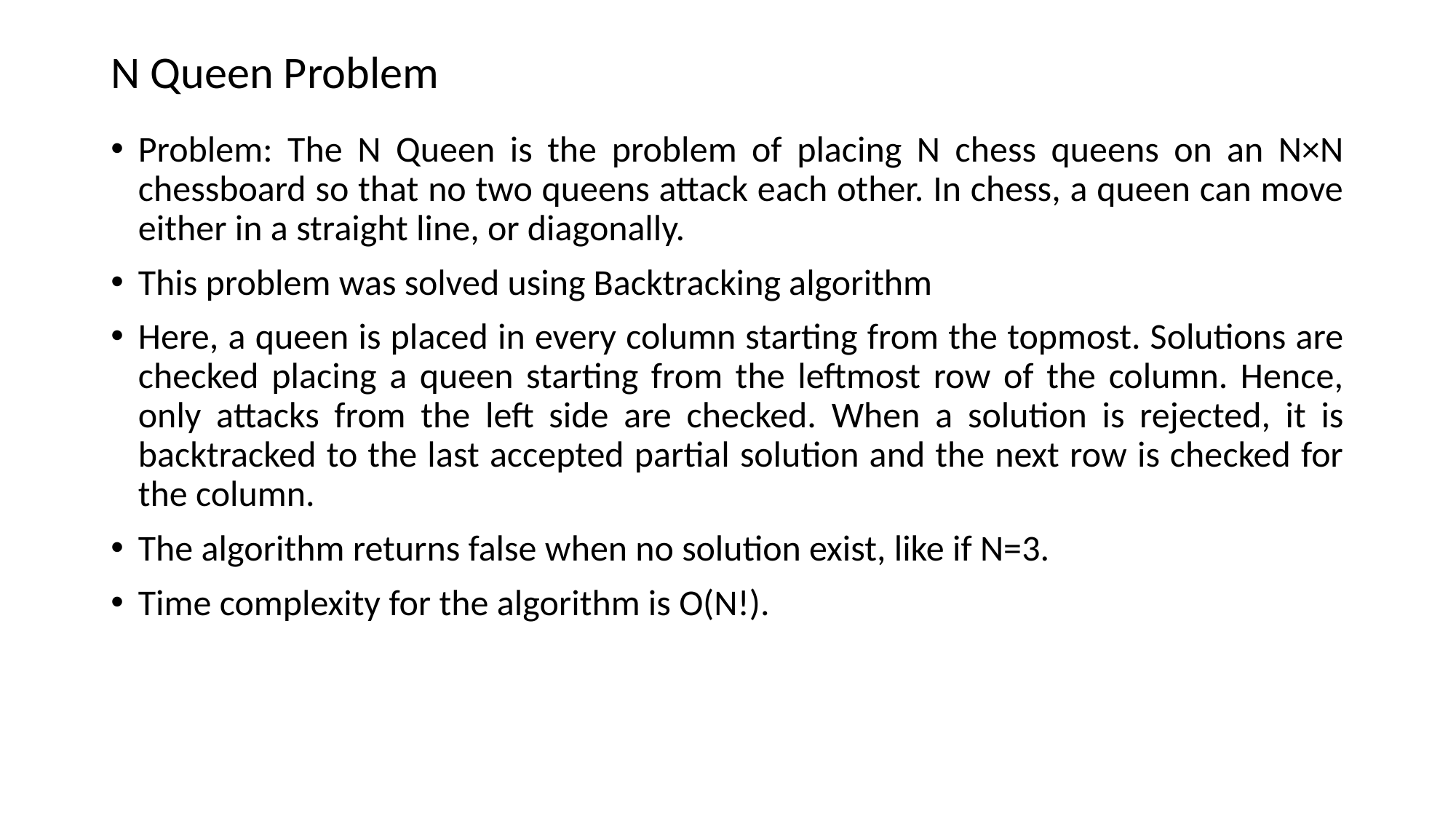

# N Queen Problem
Problem: The N Queen is the problem of placing N chess queens on an N×N chessboard so that no two queens attack each other. In chess, a queen can move either in a straight line, or diagonally.
This problem was solved using Backtracking algorithm
Here, a queen is placed in every column starting from the topmost. Solutions are checked placing a queen starting from the leftmost row of the column. Hence, only attacks from the left side are checked. When a solution is rejected, it is backtracked to the last accepted partial solution and the next row is checked for the column.
The algorithm returns false when no solution exist, like if N=3.
Time complexity for the algorithm is O(N!).